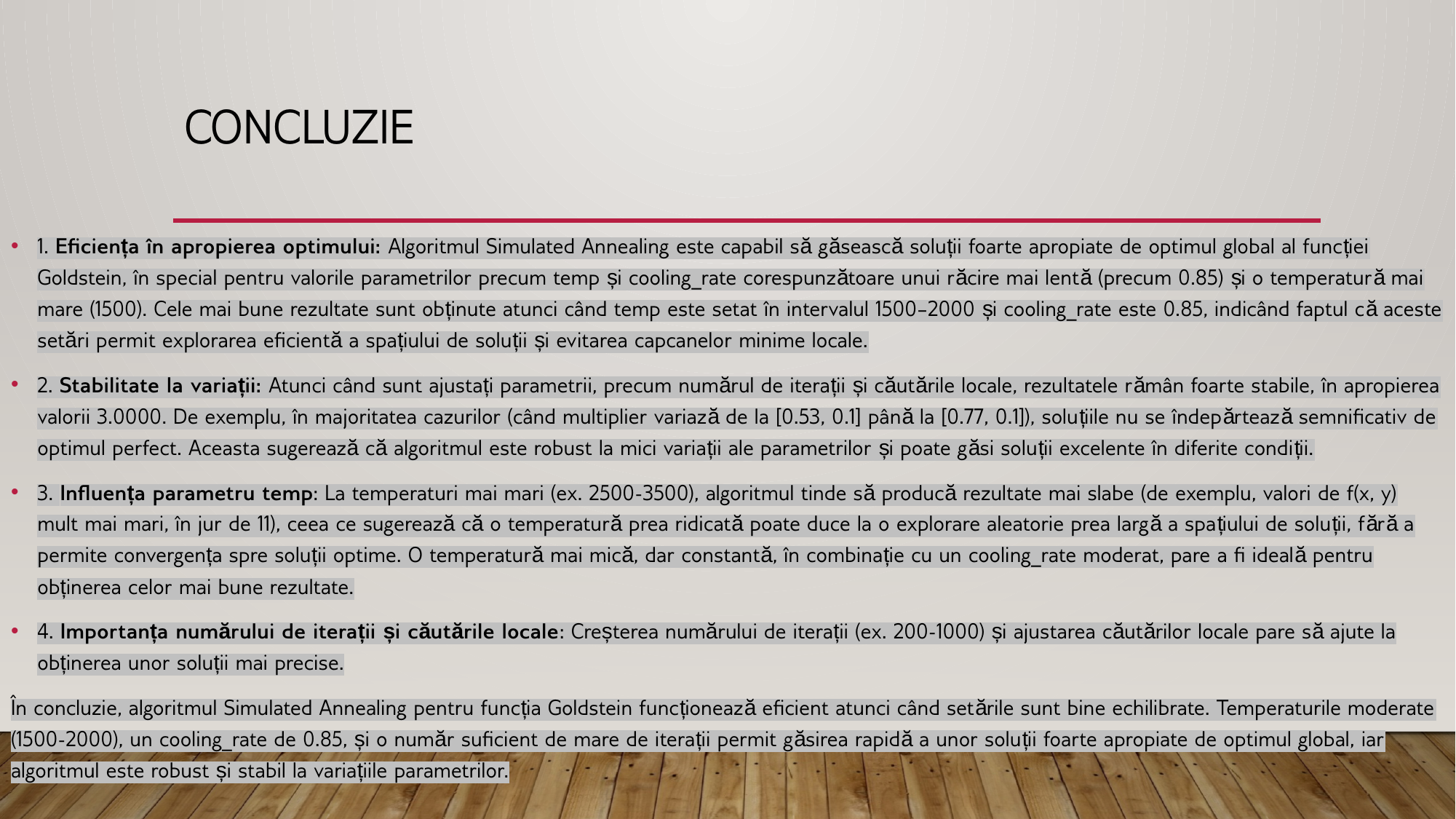

# Concluzie
1. Eficiența în apropierea optimului: Algoritmul Simulated Annealing este capabil să găsească soluții foarte apropiate de optimul global al funcției Goldstein, în special pentru valorile parametrilor precum temp și cooling_rate corespunzătoare unui răcire mai lentă (precum 0.85) și o temperatură mai mare (1500). Cele mai bune rezultate sunt obținute atunci când temp este setat în intervalul 1500–2000 și cooling_rate este 0.85, indicând faptul că aceste setări permit explorarea eficientă a spațiului de soluții și evitarea capcanelor minime locale.
2. Stabilitate la variații: Atunci când sunt ajustați parametrii, precum numărul de iterații și căutările locale, rezultatele rămân foarte stabile, în apropierea valorii 3.0000. De exemplu, în majoritatea cazurilor (când multiplier variază de la [0.53, 0.1] până la [0.77, 0.1]), soluțiile nu se îndepărtează semnificativ de optimul perfect. Aceasta sugerează că algoritmul este robust la mici variații ale parametrilor și poate găsi soluții excelente în diferite condiții.
3. Influența parametru temp: La temperaturi mai mari (ex. 2500-3500), algoritmul tinde să producă rezultate mai slabe (de exemplu, valori de f(x, y) mult mai mari, în jur de 11), ceea ce sugerează că o temperatură prea ridicată poate duce la o explorare aleatorie prea largă a spațiului de soluții, fără a permite convergența spre soluții optime. O temperatură mai mică, dar constantă, în combinație cu un cooling_rate moderat, pare a fi ideală pentru obținerea celor mai bune rezultate.
4. Importanța numărului de iterații și căutările locale: Creșterea numărului de iterații (ex. 200-1000) și ajustarea căutărilor locale pare să ajute la obținerea unor soluții mai precise.
În concluzie, algoritmul Simulated Annealing pentru funcția Goldstein funcționează eficient atunci când setările sunt bine echilibrate. Temperaturile moderate (1500-2000), un cooling_rate de 0.85, și o număr suficient de mare de iterații permit găsirea rapidă a unor soluții foarte apropiate de optimul global, iar algoritmul este robust și stabil la variațiile parametrilor.